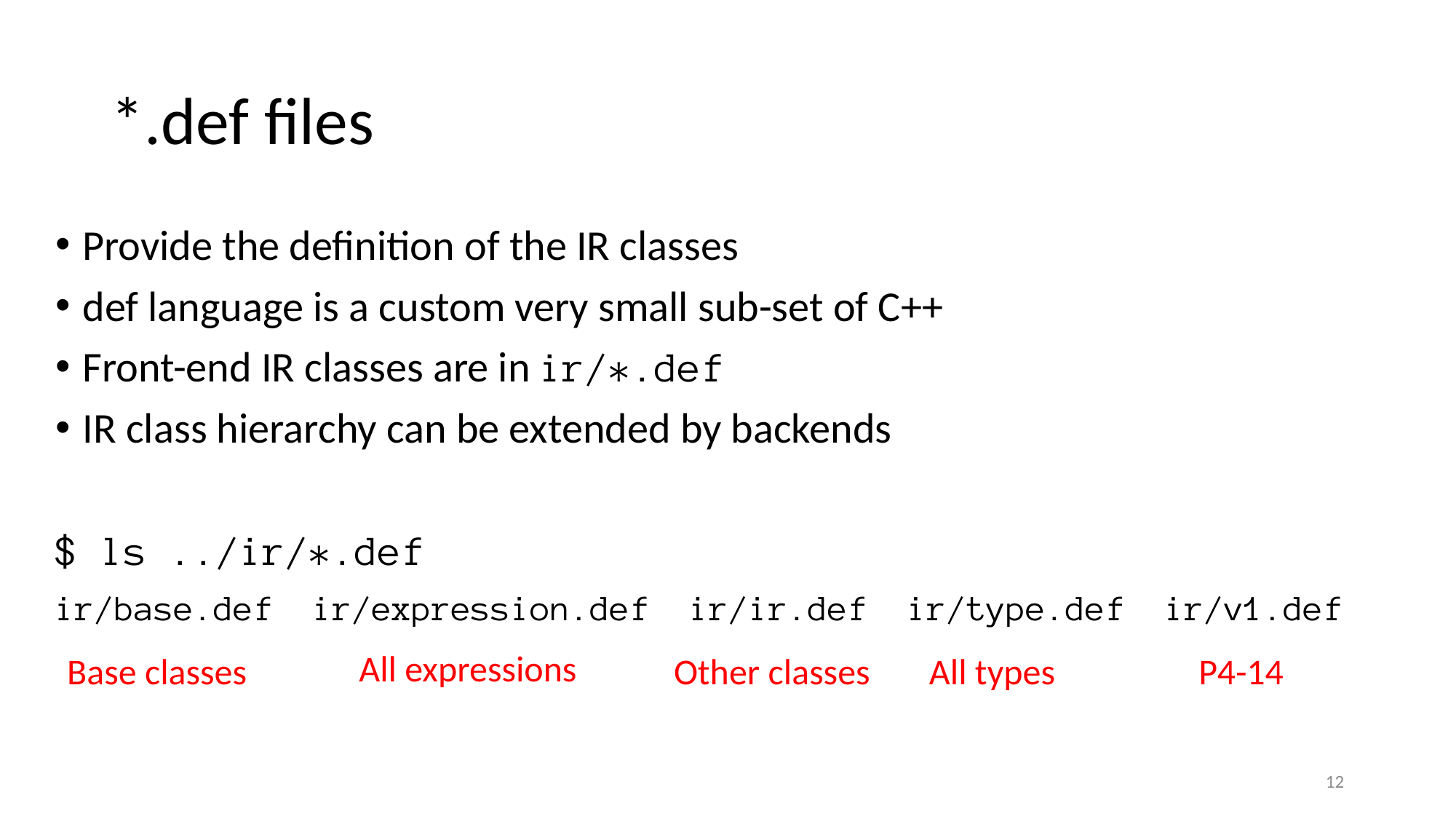

# *.def files
Provide the definition of the IR classes
def language is a custom very small sub-set of C++
Front-end IR classes are in ir/*.def
IR class hierarchy can be extended by backends

$ ls ../ir/*.def
ir/base.def  ir/expression.def  ir/ir.def  ir/type.def  ir/v1.def

All expressions
Base classes
Other classes
All types
P4-14
12